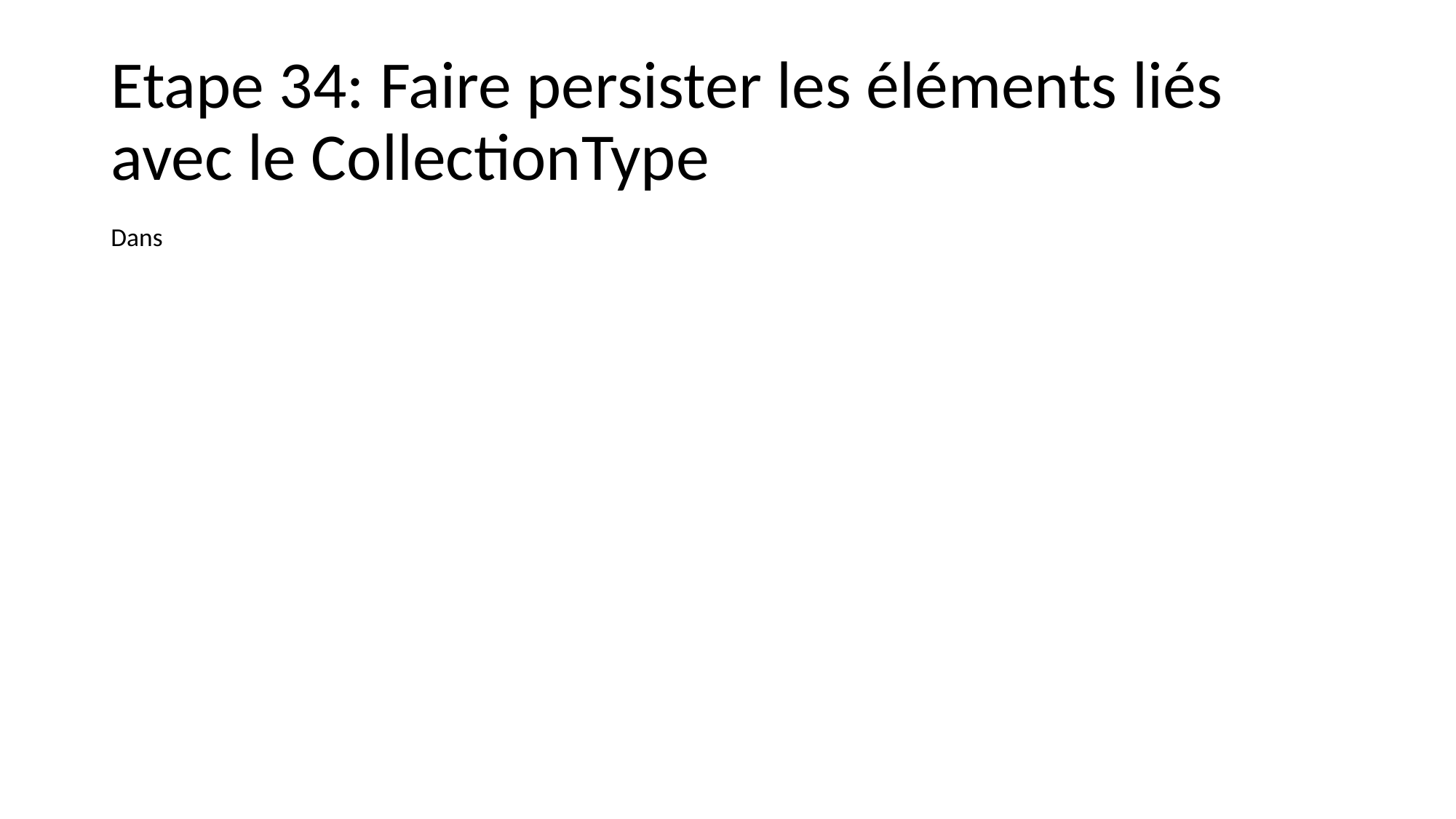

# Etape 34: Faire persister les éléments liés avec le CollectionType
Dans